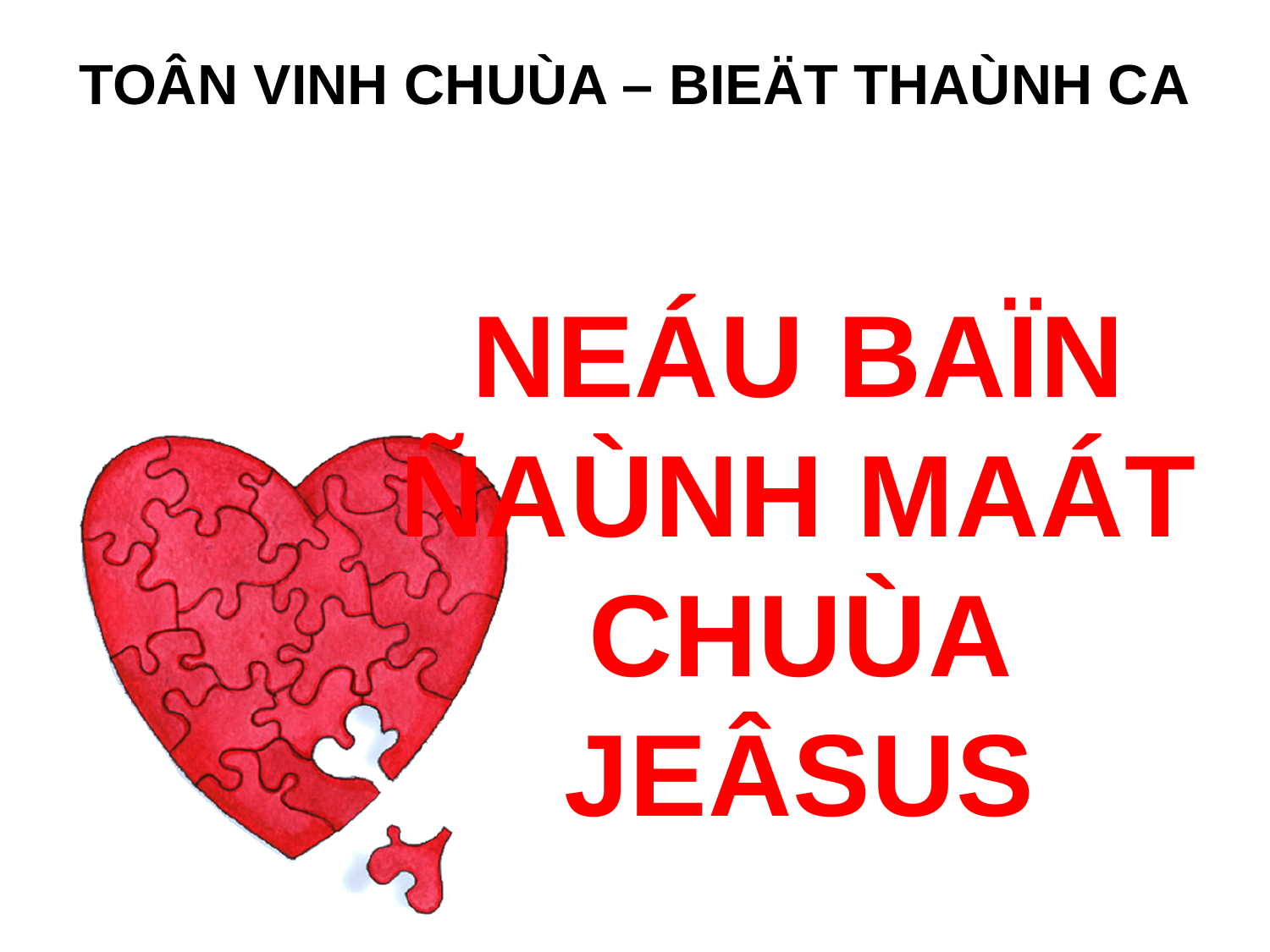

TOÂN VINH CHUÙA – BIEÄT THAÙNH CA
NEÁU BAÏN ÑAÙNH MAÁT CHUÙA JEÂSUS